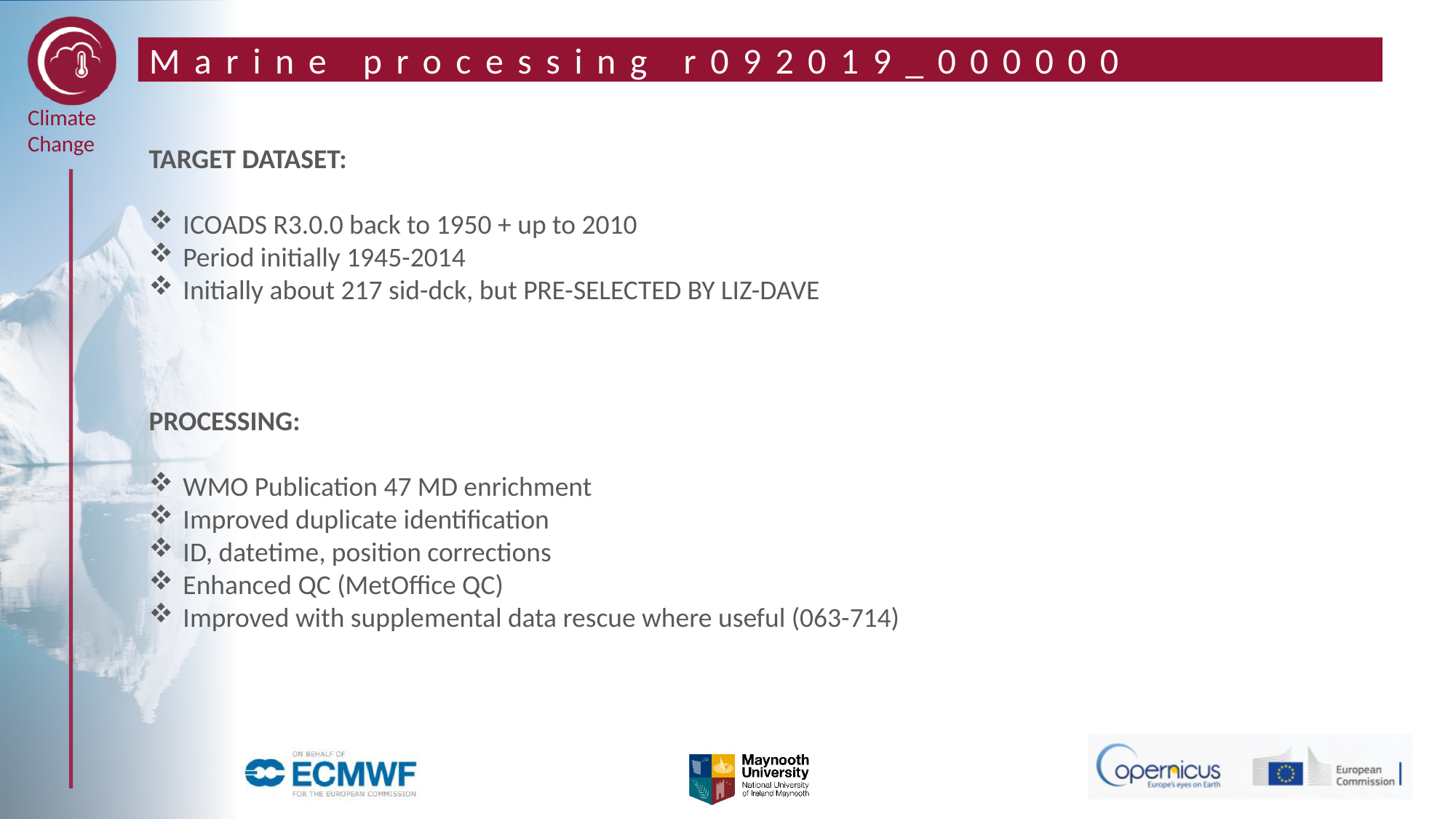

# Marine processing r092019_000000
TARGET DATASET:

ICOADS R3.0.0 back to 1950 + up to 2010
Period initially 1945-2014
Initially about 217 sid-dck, but PRE-SELECTED BY LIZ-DAVE

PROCESSING:

WMO Publication 47 MD enrichment
Improved duplicate identification
ID, datetime, position corrections
Enhanced QC (MetOffice QC)
Improved with supplemental data rescue where useful (063-714)